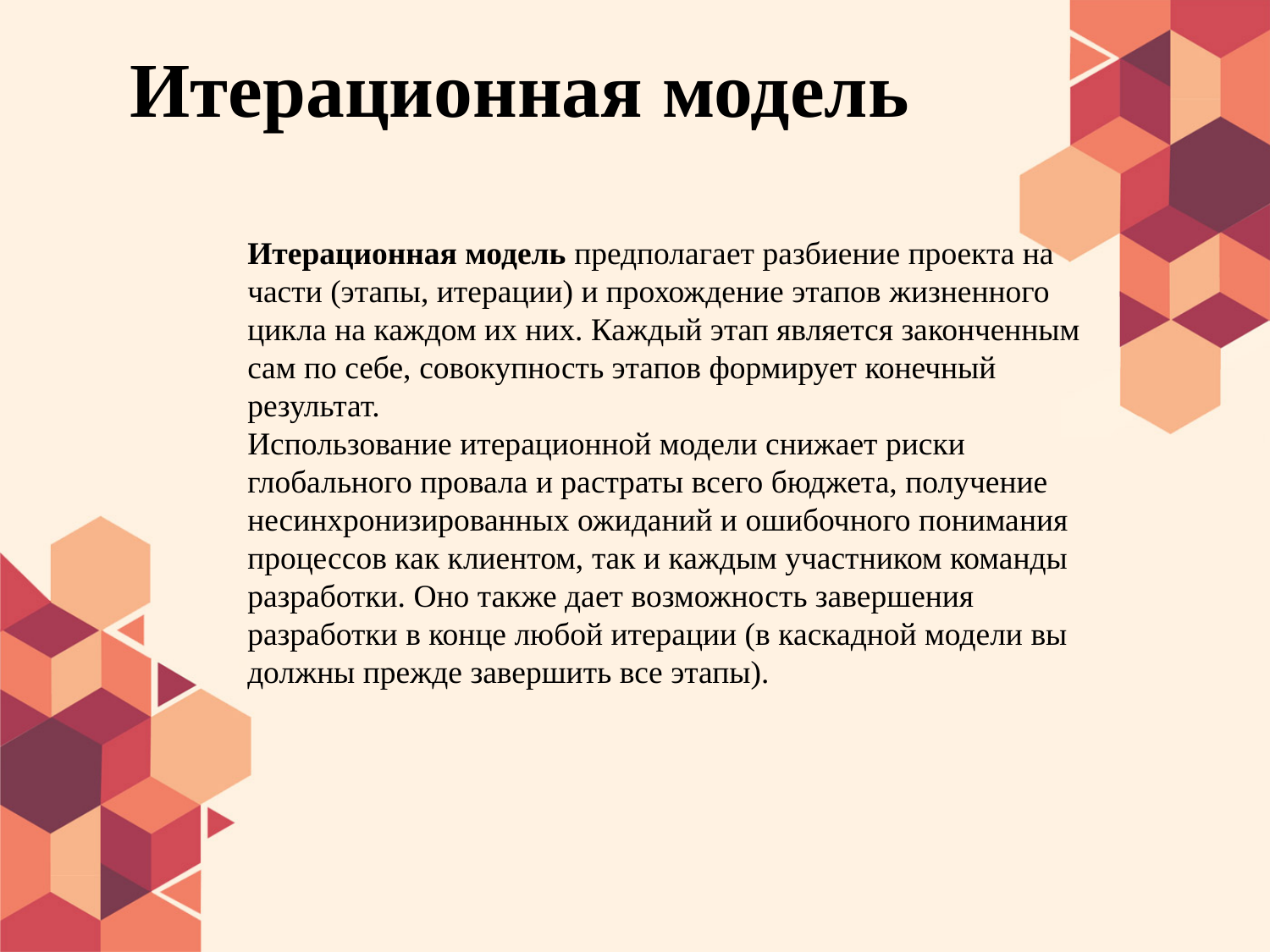

# Итерационная модель
Итерационная модель предполагает разбиение проекта на части (этапы, итерации) и прохождение этапов жизненного цикла на каждом их них. Каждый этап является законченным сам по себе, совокупность этапов формирует конечный результат.
Использование итерационной модели снижает риски глобального провала и растраты всего бюджета, получение несинхронизированных ожиданий и ошибочного понимания процессов как клиентом, так и каждым участником команды разработки. Оно также дает возможность завершения разработки в конце любой итерации (в каскадной модели вы должны прежде завершить все этапы).